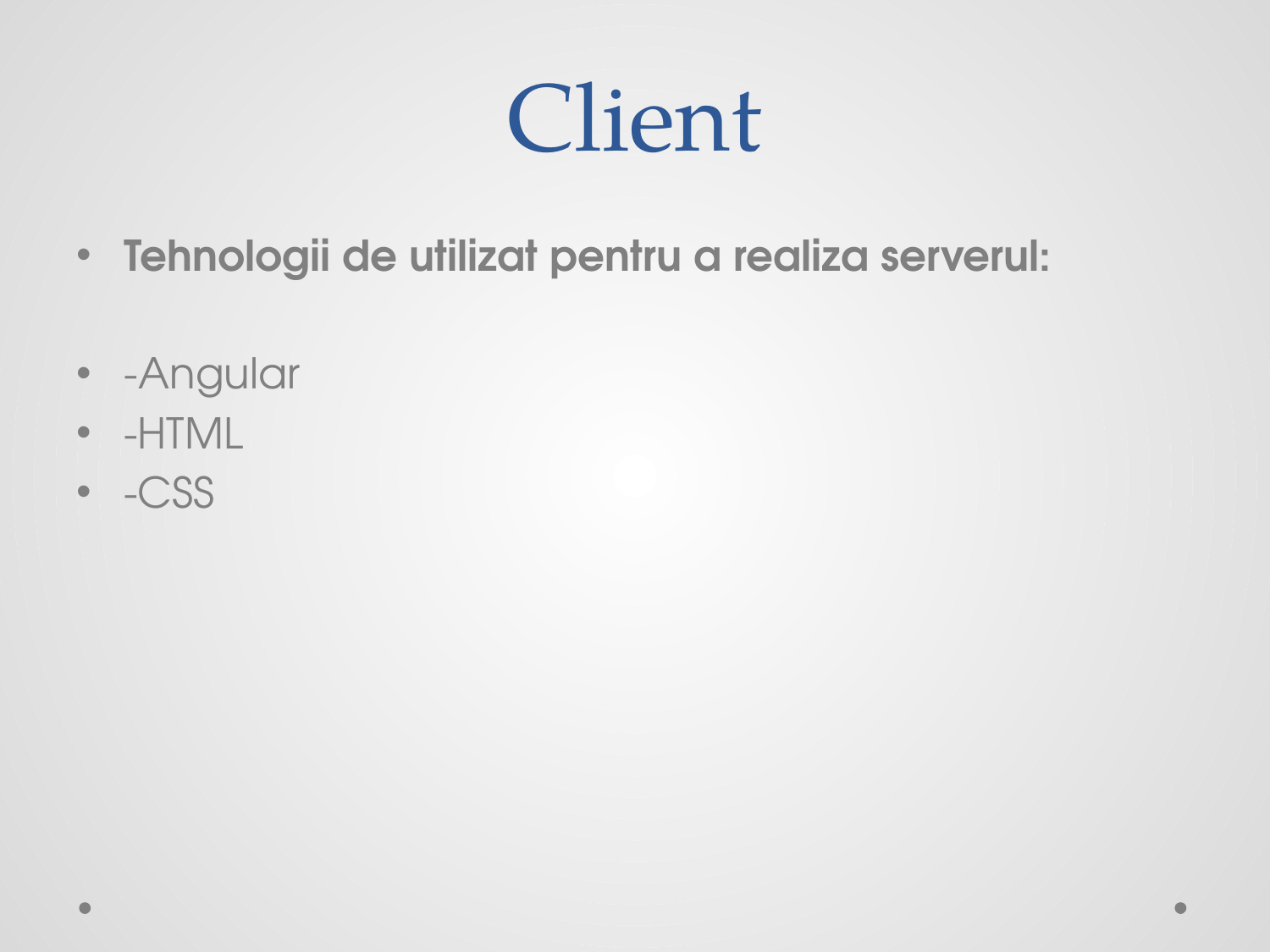

# Client
Tehnologii de utilizat pentru a realiza serverul:

-Angular
-HTML
-CSS